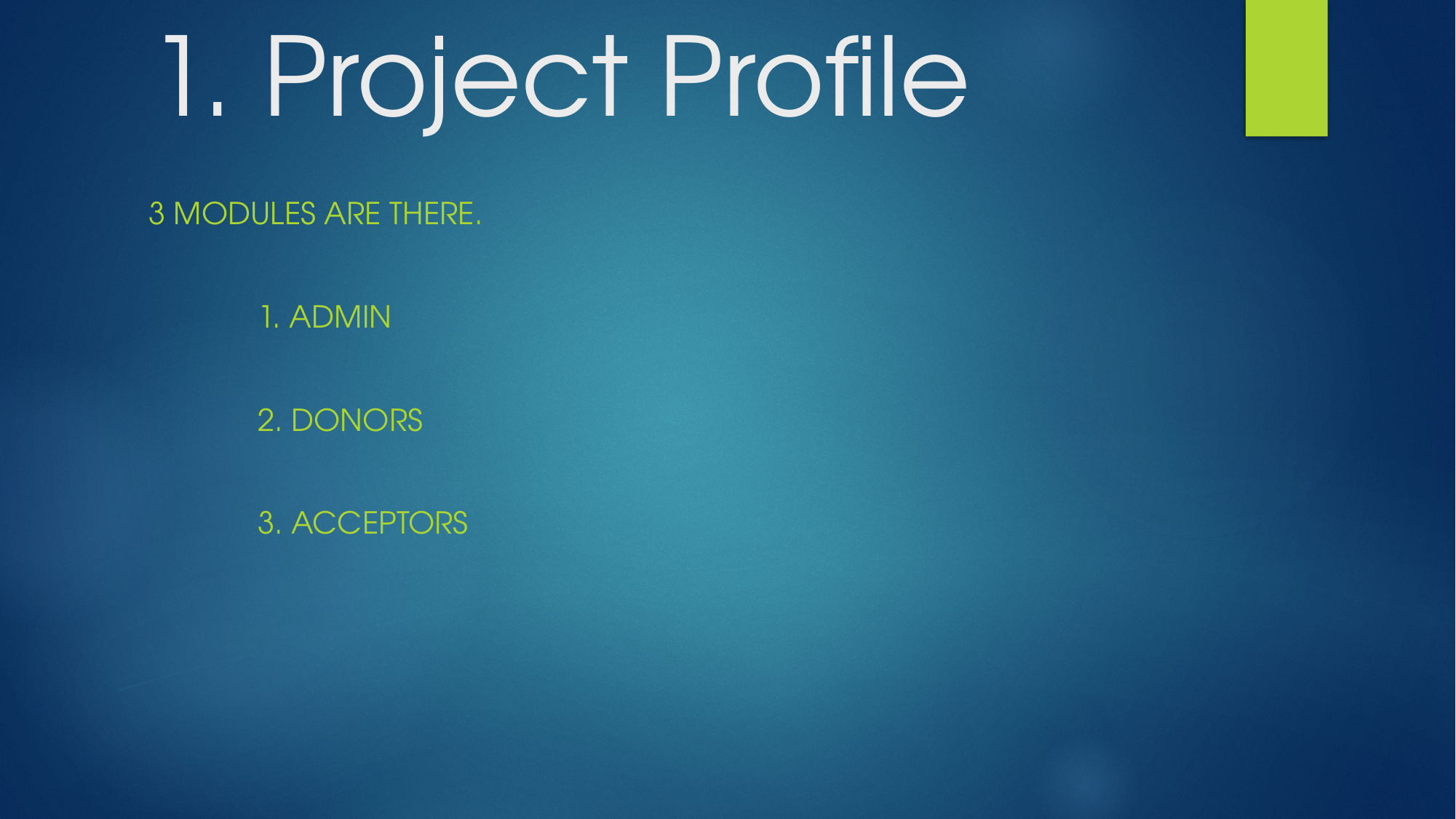

# 1. Project Profile
3 modules are there.

	1. Admin

	2. Donors

	3. Acceptors